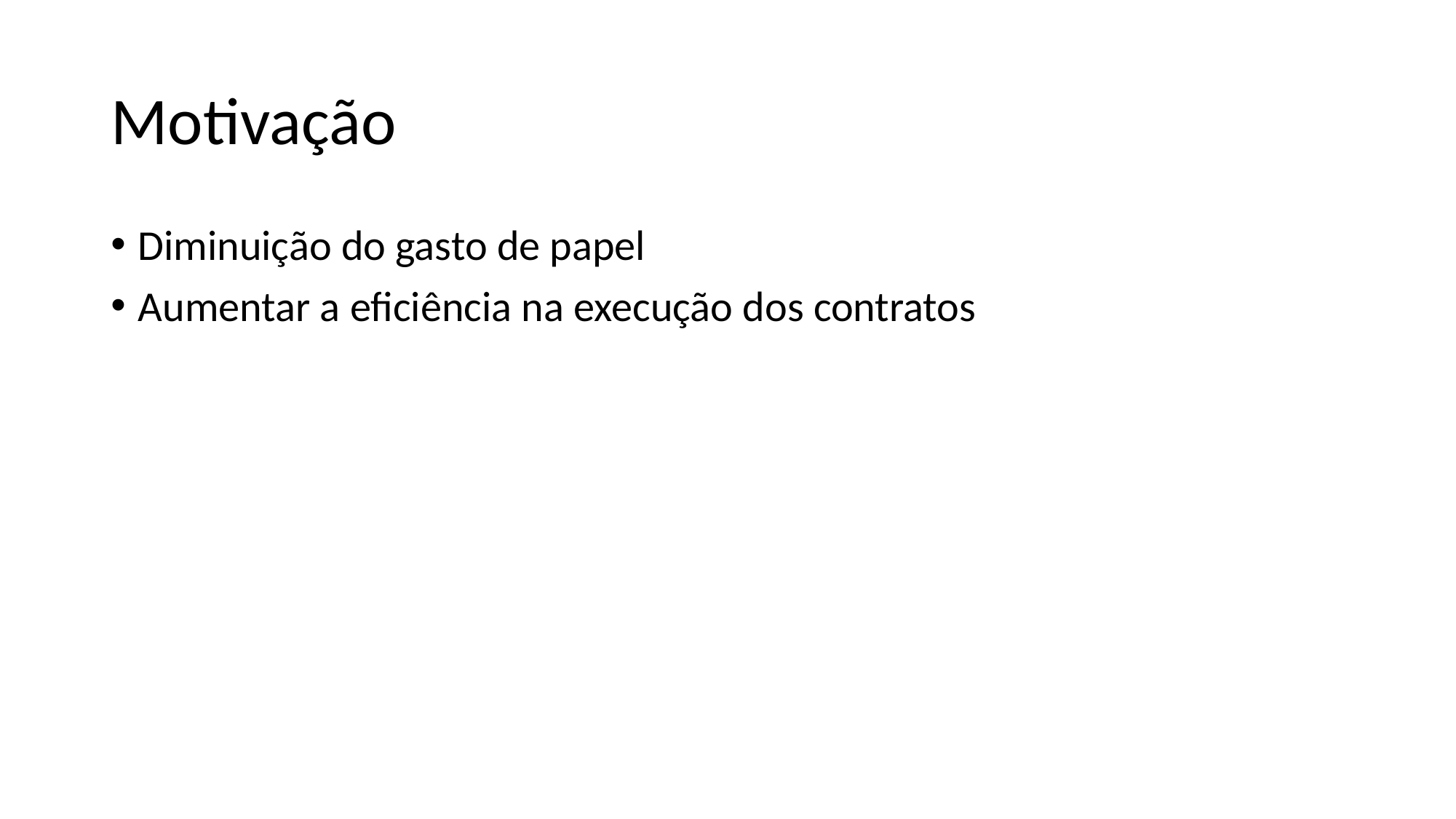

# Motivação
Diminuição do gasto de papel
Aumentar a eficiência na execução dos contratos